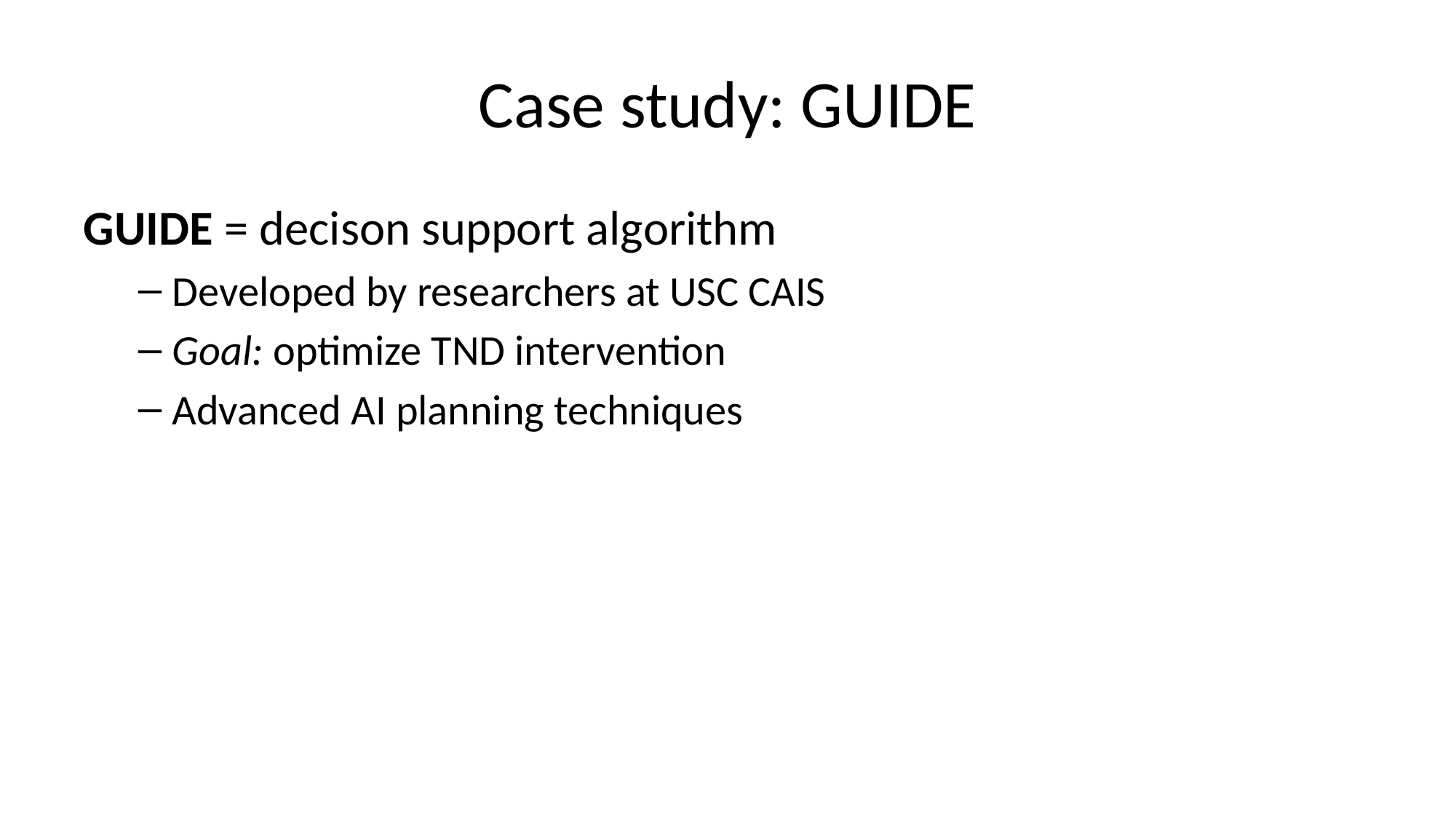

# Case study: GUIDE
GUIDE = decison support algorithm
Developed by researchers at USC CAIS
Goal: optimize TND intervention
Advanced AI planning techniques